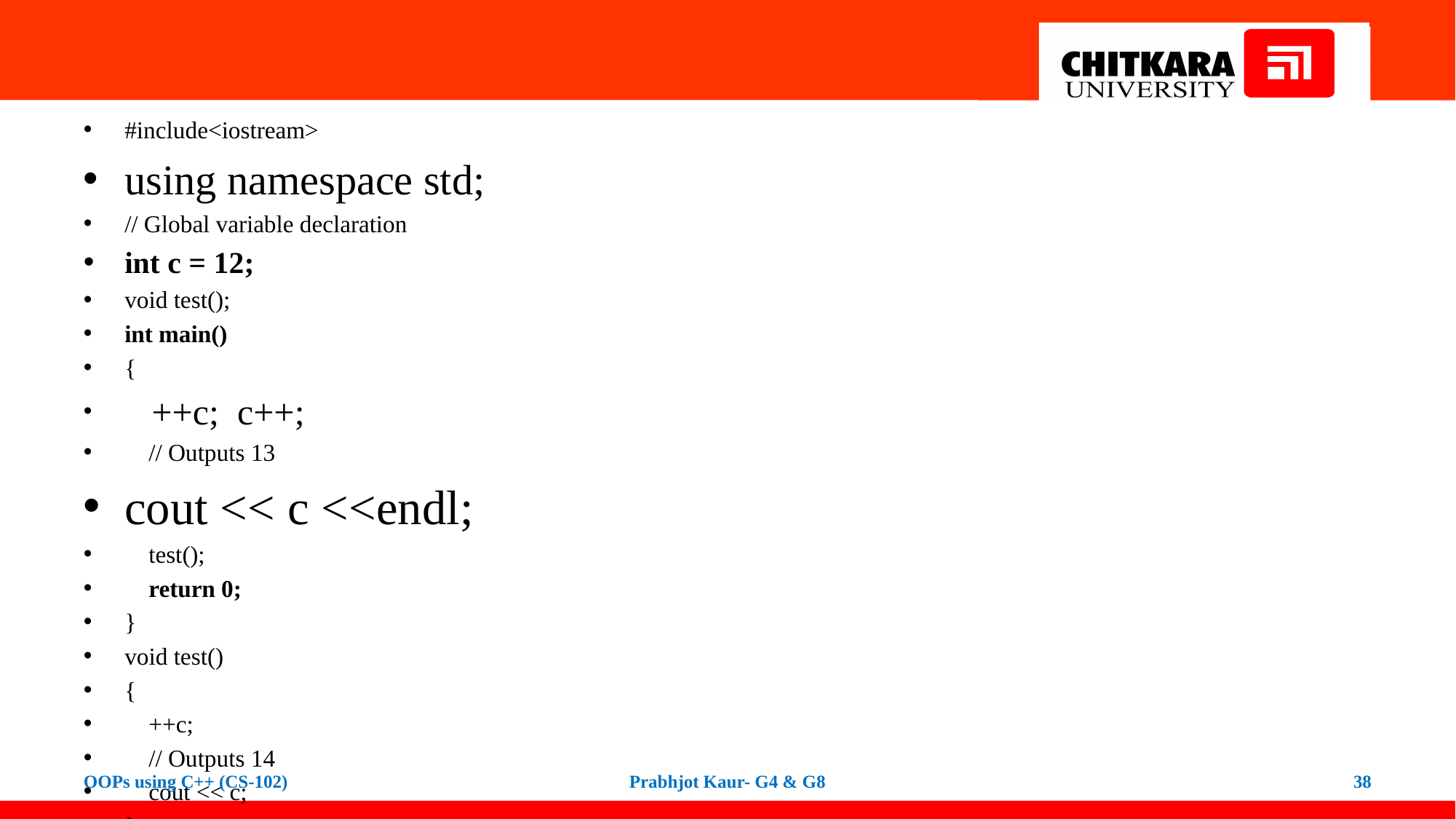

#
#include<iostream>
using namespace std;
// Global variable declaration
int c = 12;
void test();
int main()
{
    ++c;  c++;
    // Outputs 13
cout << c <<endl;
    test();
    return 0;
}
void test()
{
    ++c;
    // Outputs 14
    cout << c;
}
OOPs using C++ (CS-102)
Prabhjot Kaur- G4 & G8
38